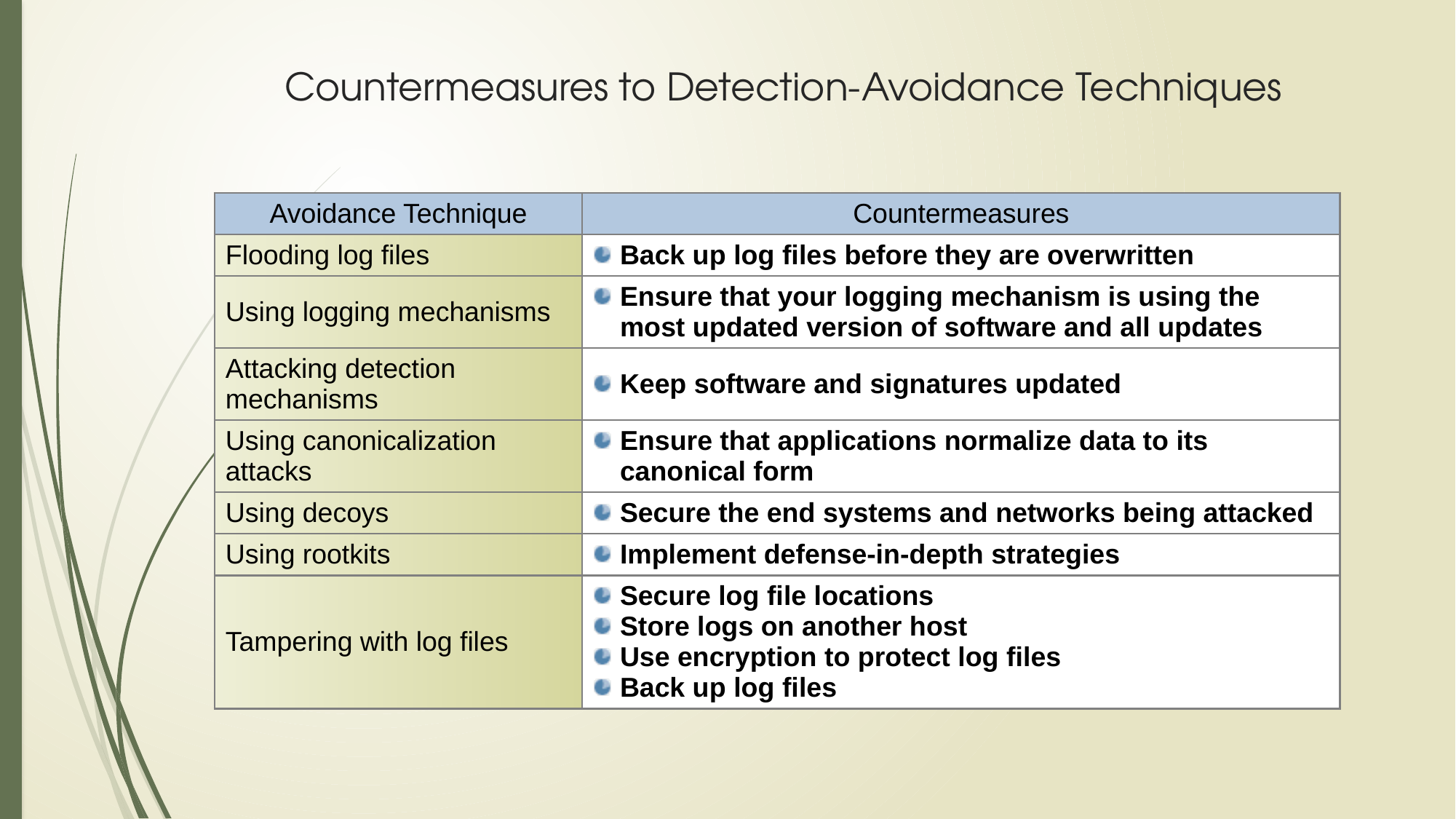

# Countermeasures to Detection-Avoidance Techniques
| Avoidance Technique | Countermeasures |
| --- | --- |
| Flooding log files | Back up log files before they are overwritten |
| Using logging mechanisms | Ensure that your logging mechanism is using the most updated version of software and all updates |
| Attacking detection mechanisms | Keep software and signatures updated |
| Using canonicalization attacks | Ensure that applications normalize data to its canonical form |
| Using decoys | Secure the end systems and networks being attacked |
| Using rootkits | Implement defense-in-depth strategies |
| Tampering with log files | Secure log file locations Store logs on another host Use encryption to protect log files Back up log files |